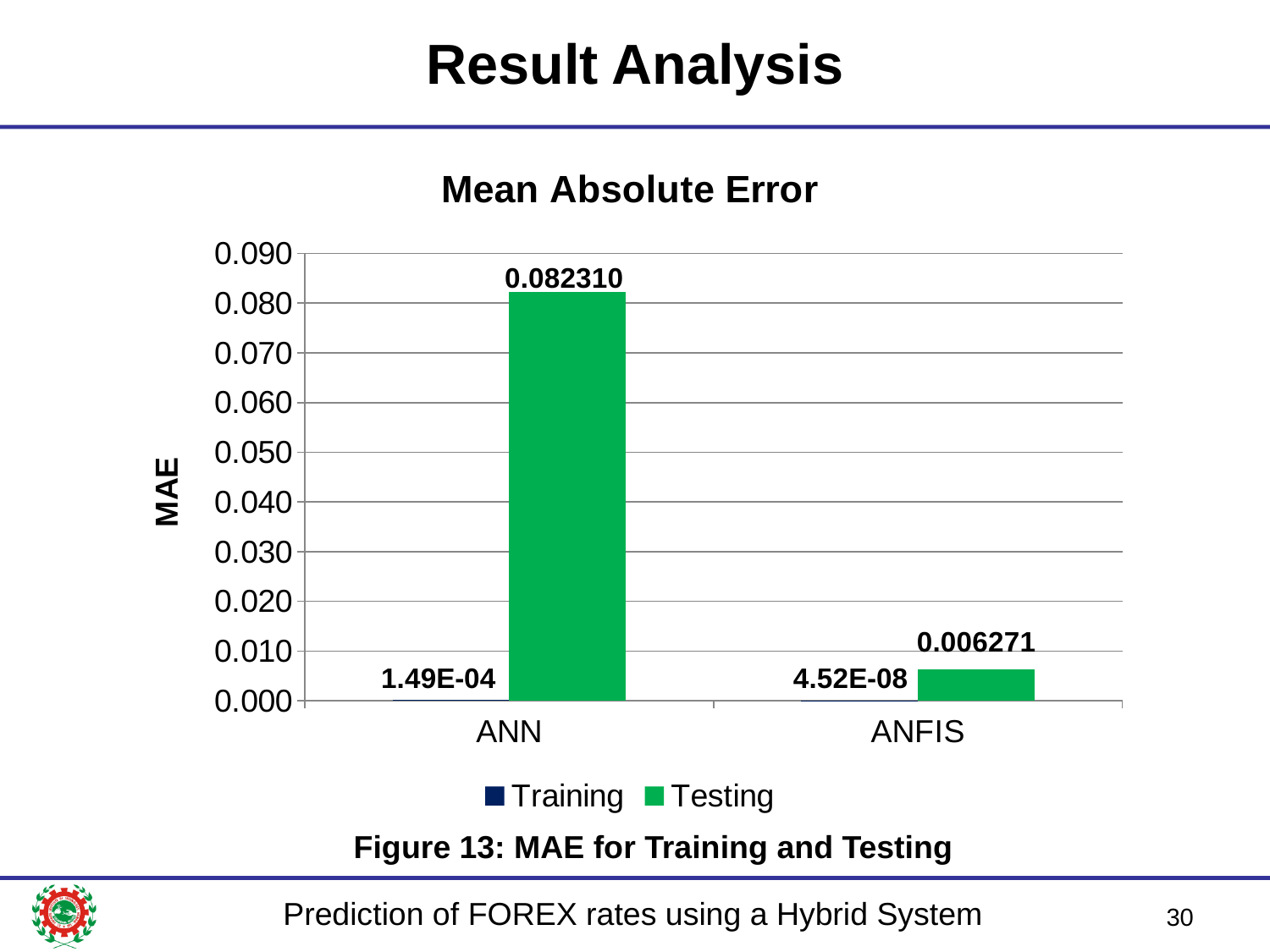

# Result Analysis

### Chart: Mean Absolute Error

| Category | Training | Testing |
|---|---|---|
| ANN | 0.0001490109 | 0.08231049 |
| ANFIS | 4.521968e-08 | 0.006270651 |
Figure 13: MAE for Training and Testing
30